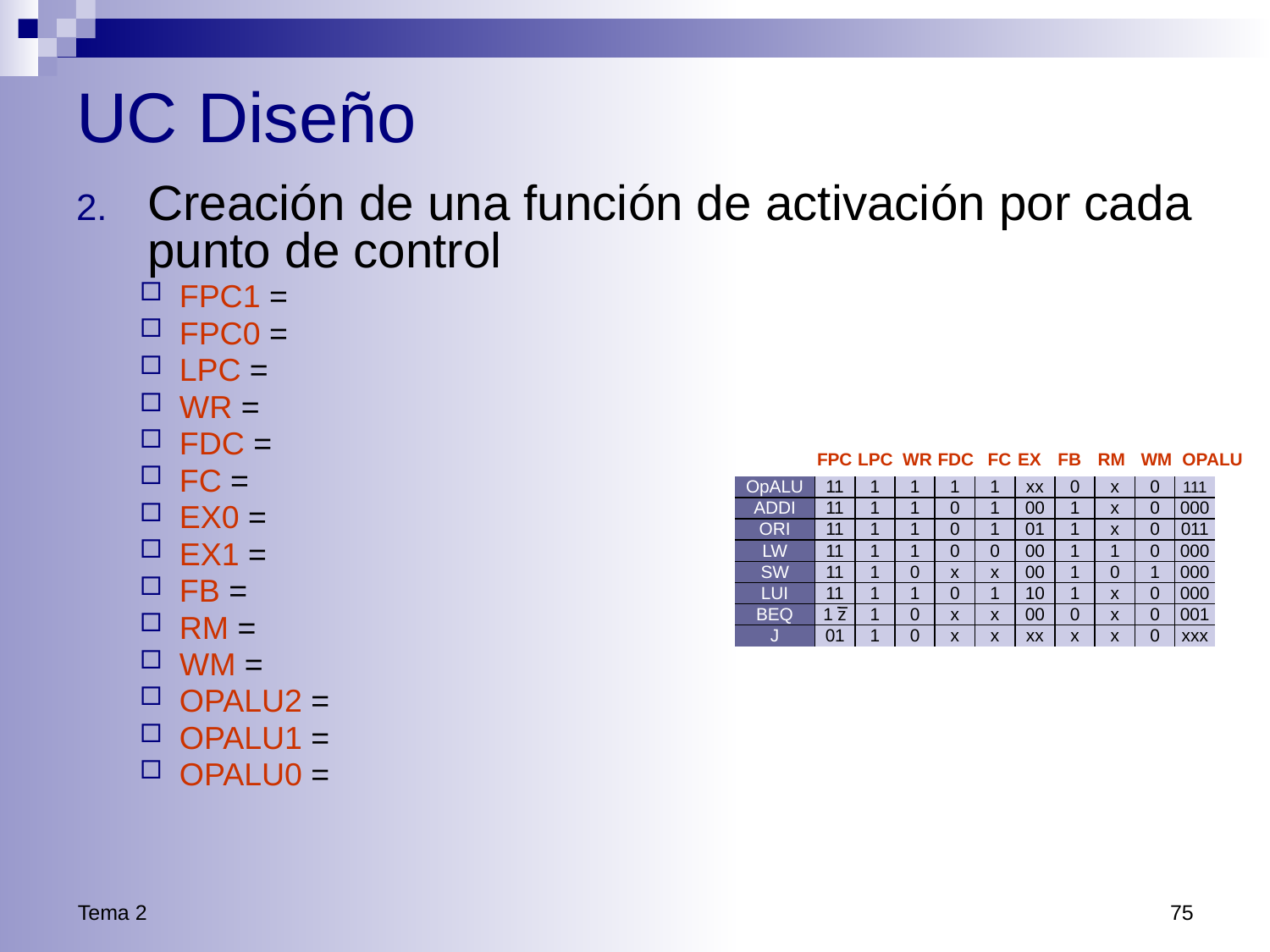

# UC Diseño
Creación de una función de activación por cada punto de control
FPC1 =
FPC0 =
LPC =
WR =
FDC =
FC =
EX0 =
EX1 =
FB =
RM =
WM =
OPALU2 =
OPALU1 =
OPALU0 =

LPC
FC
EX
FB
RM
WM
OPALU
FPC
WR
FDC
| OpALU | 11 | 1 | 1 | 1 | 1 | xx | 0 | x | 0 | 111 |
| --- | --- | --- | --- | --- | --- | --- | --- | --- | --- | --- |
| ADDI | 11 | 1 | 1 | 0 | 1 | 00 | 1 | x | 0 | 000 |
| ORI | 11 | 1 | 1 | 0 | 1 | 01 | 1 | x | 0 | 011 |
| LW | 11 | 1 | 1 | 0 | 0 | 00 | 1 | 1 | 0 | 000 |
| SW | 11 | 1 | 0 | x | x | 00 | 1 | 0 | 1 | 000 |
| LUI | 11 | 1 | 1 | 0 | 1 | 10 | 1 | x | 0 | 000 |
| BEQ | 1 z | 1 | 0 | x | x | 00 | 0 | x | 0 | 001 |
| J | 01 | 1 | 0 | x | x | xx | x | x | 0 | xxx |

Tema 2
75